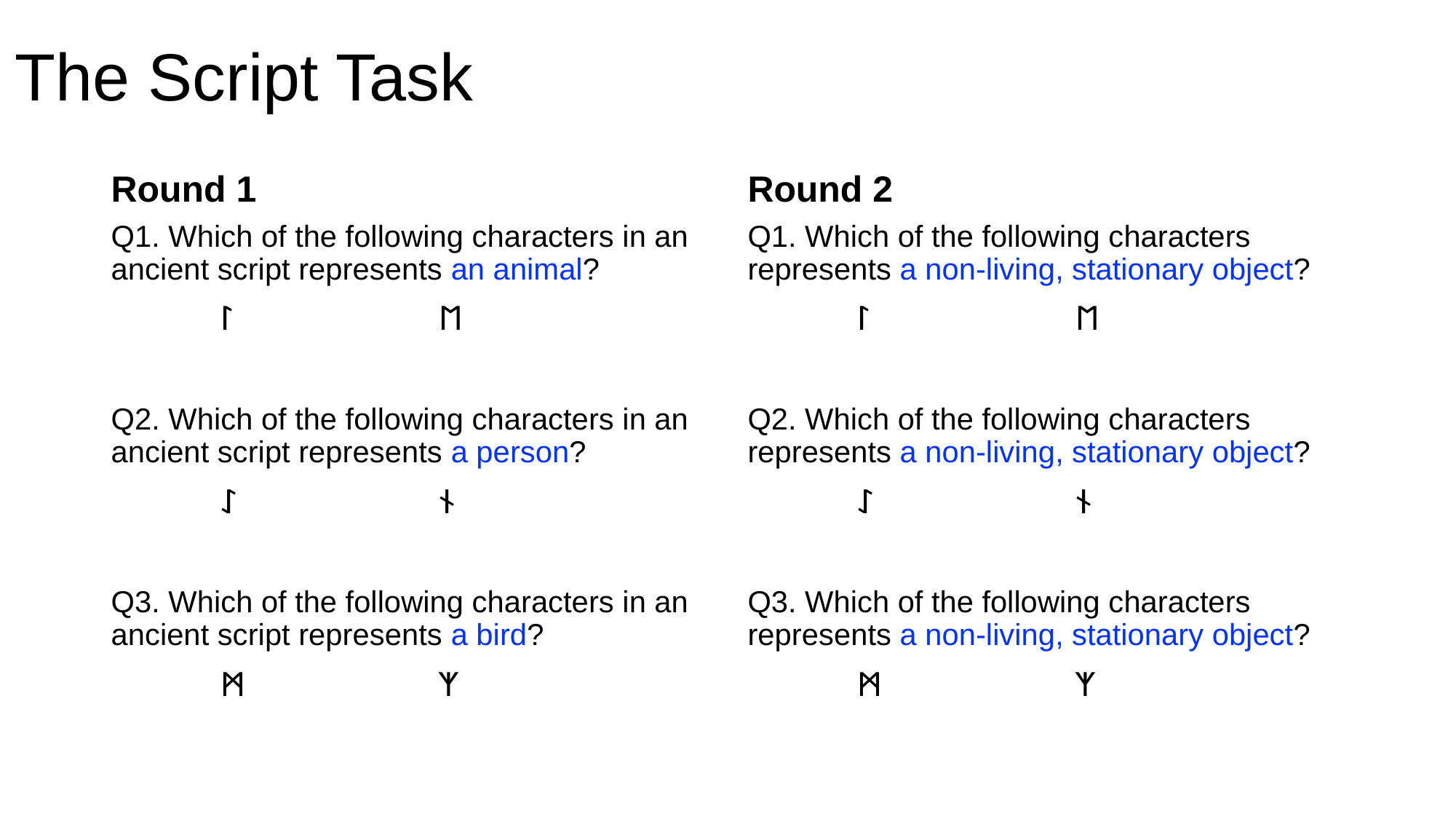

# The Script Task
Round 1
Round 2
Q1. Which of the following characters in an ancient script represents an animal?
	ᛚ		ᛖ

Q2. Which of the following characters in an ancient script represents a person?
	ᛇ		ᚾ

Q3. Which of the following characters in an ancient script represents a bird?
	ᛗ		ᛉ
Q1. Which of the following characters represents a non-living, stationary object?
	ᛚ		ᛖ

Q2. Which of the following characters represents a non-living, stationary object?
	ᛇ		ᚾ

Q3. Which of the following characters represents a non-living, stationary object?
	ᛗ		ᛉ